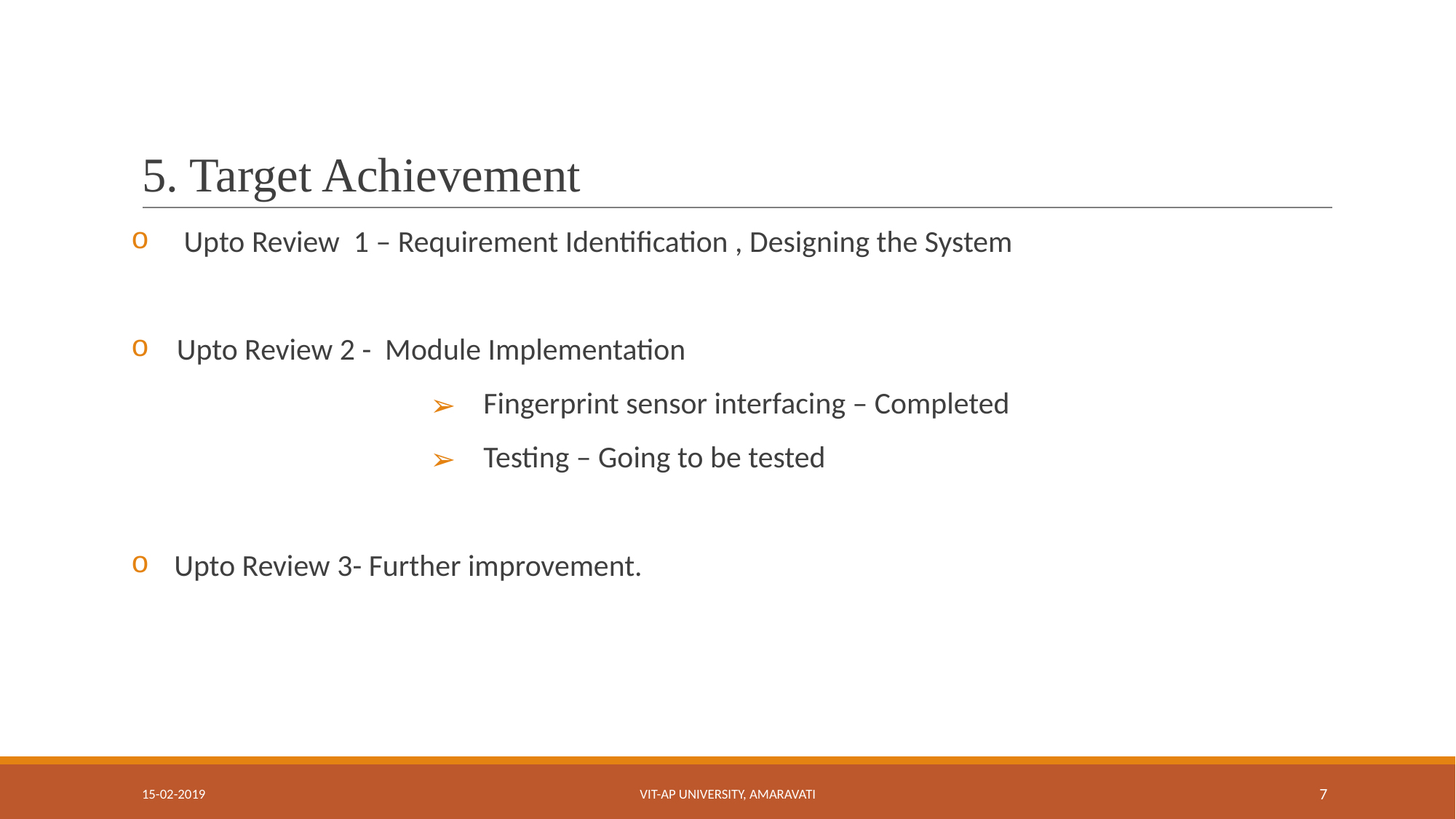

# 5. Target Achievement
     Upto Review  1 – Requirement Identification , Designing the System

    Upto Review 2 -  Module Implementation
    Fingerprint sensor interfacing – Completed
    Testing – Going to be tested

Upto Review 3- Further improvement.
15-02-2019
VIT-AP UNIVERSITY, AMARAVATI
7